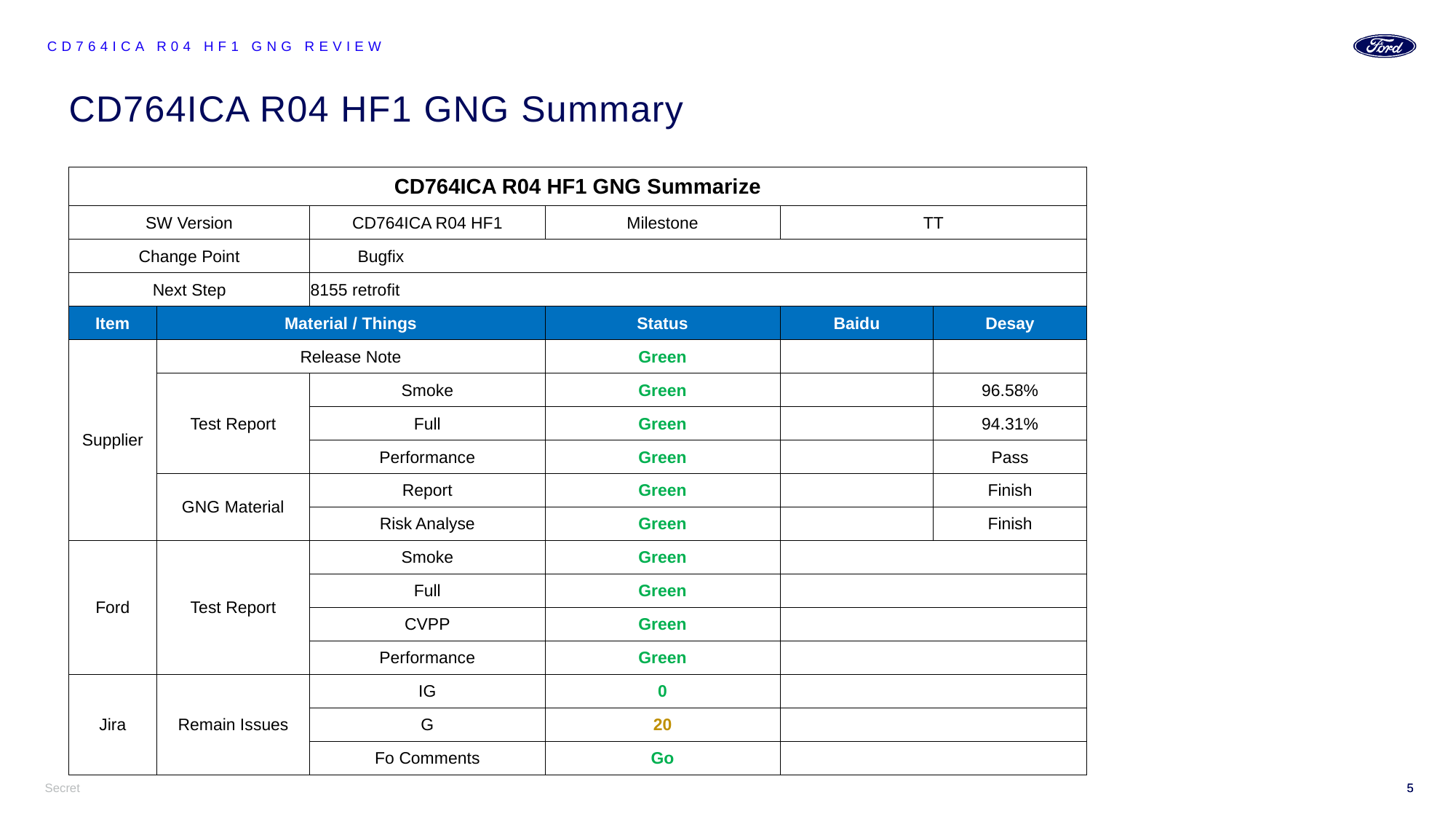

CD764ICA R04 HF1 GNG Review
# CD764ICA R04 HF1 GNG Summary
| CD764ICA R04 HF1 GNG Summarize |  |  |  |  |  |
| --- | --- | --- | --- | --- | --- |
| SW Version |  | CD764ICA R04 HF1 | Milestone | TT |  |
| Change Point |  | Bugfix |  |  |  |
| Next Step |  | 8155 retrofit |  |  |  |
| Item | Material / Things |  | Status | Baidu | Desay |
| Supplier | Release Note |  | Green |  |  |
|  | Test Report | Smoke | Green |  | 96.58% |
|  |  | Full | Green |  | 94.31% |
|  |  | Performance | Green |  | Pass |
|  | GNG Material | Report | Green |  | Finish |
|  |  | Risk Analyse | Green |  | Finish |
| Ford | Test Report | Smoke | Green |  |  |
|  |  | Full | Green |  |  |
|  |  | CVPP | Green |  |  |
|  |  | Performance | Green |  |  |
| Jira | Remain Issues | IG | 0 |  |  |
|  |  | G | 20 |  |  |
|  |  | Fo Comments | Go |  |  |
5
5